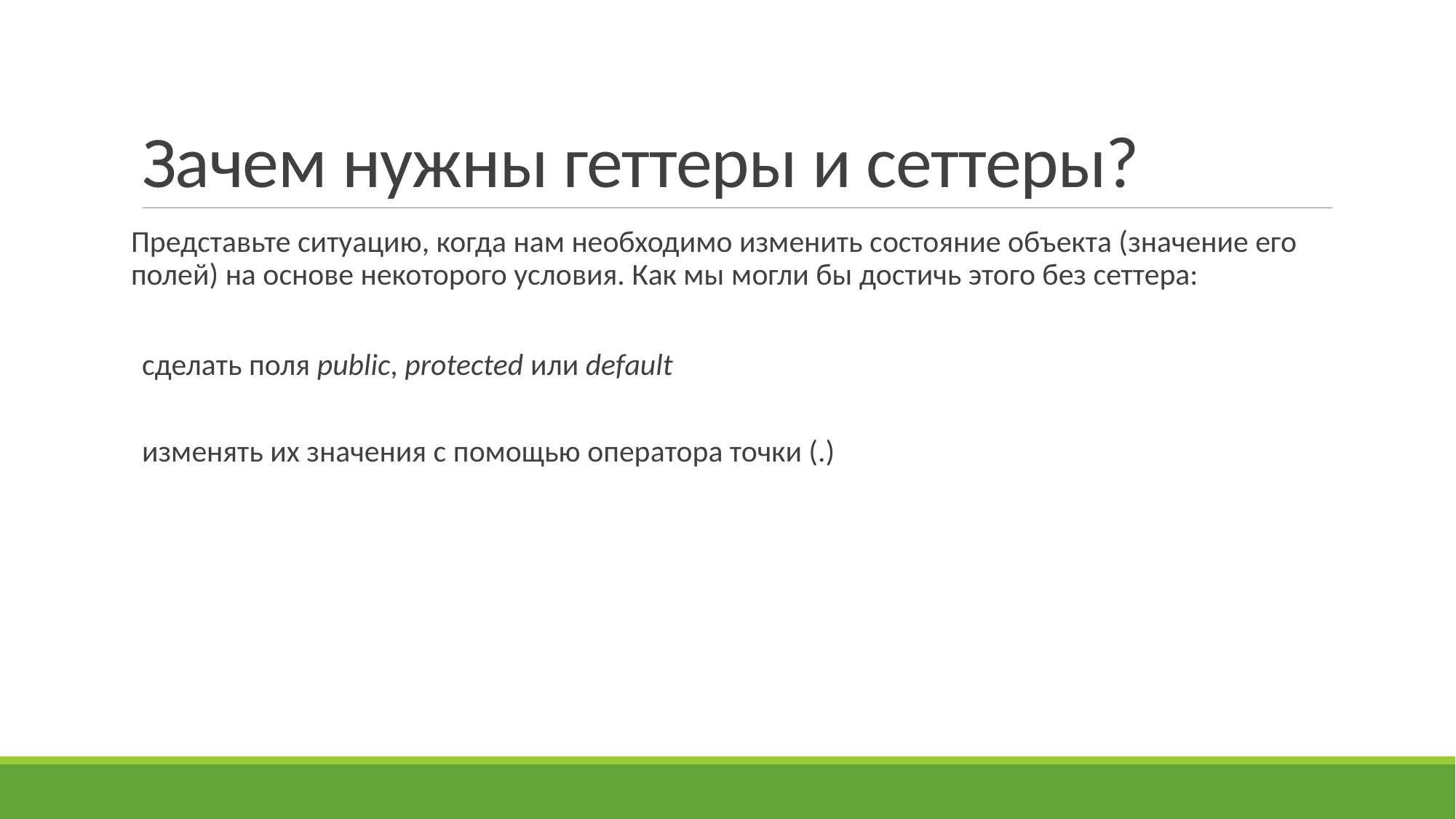

# Зачем нужны геттеры и сеттеры?
Представьте ситуацию, когда нам необходимо изменить состояние объекта (значение его полей) на основе некоторого условия. Как мы могли бы достичь этого без сеттера:
сделать поля public, protected или default
изменять их значения с помощью оператора точки (.)